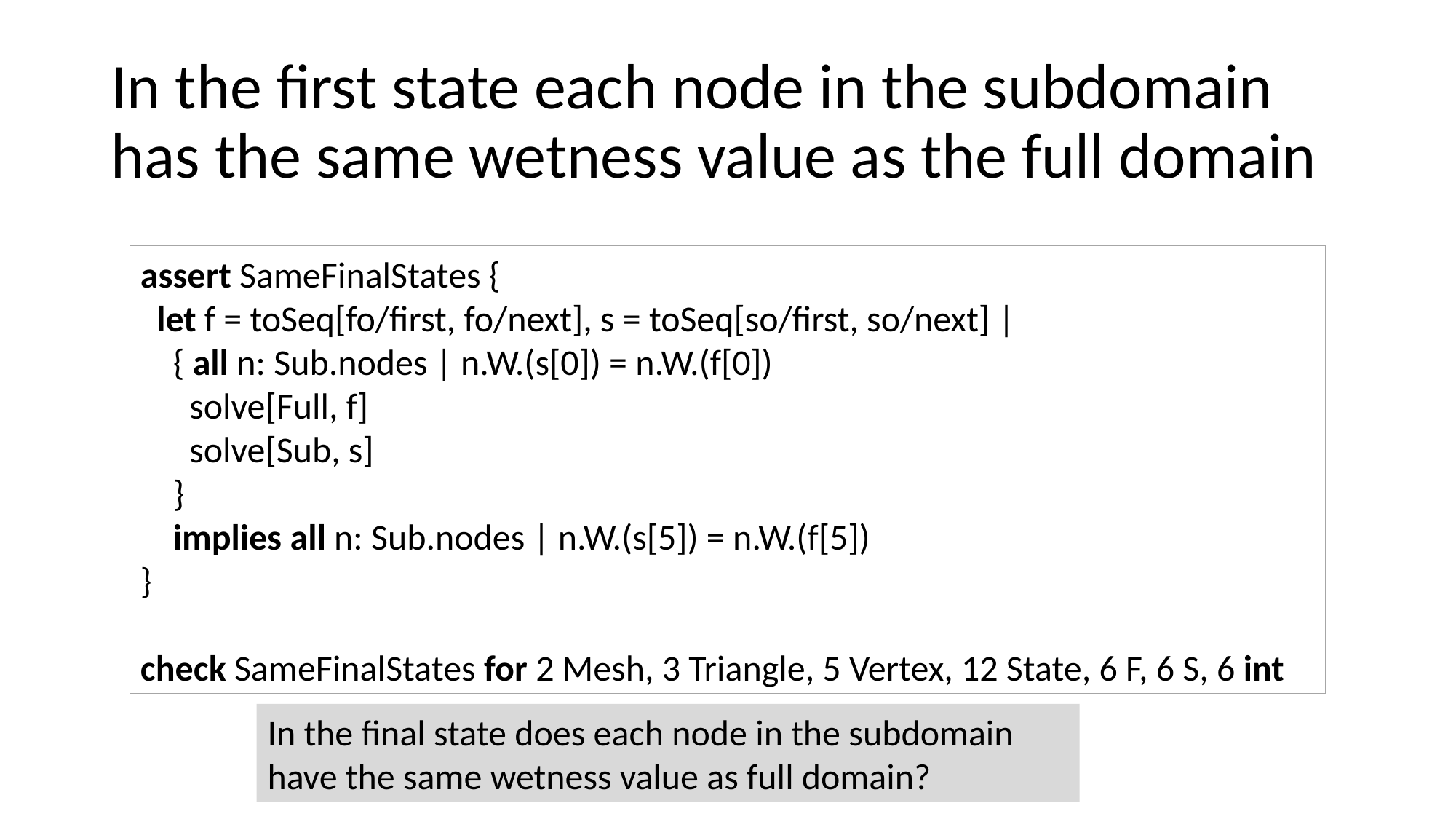

# In the first state each node in the subdomain has the same wetness value as the full domain
assert SameFinalStates {
  let f = toSeq[fo/first, fo/next], s = toSeq[so/first, so/next] |
    { all n: Sub.nodes | n.W.(s[0]) = n.W.(f[0])
      solve[Full, f]
      solve[Sub, s]
    }
    implies all n: Sub.nodes | n.W.(s[5]) = n.W.(f[5])
}

check SameFinalStates for 2 Mesh, 3 Triangle, 5 Vertex, 12 State, 6 F, 6 S, 6 int
In the final state does each node in the subdomain have the same wetness value as full domain?